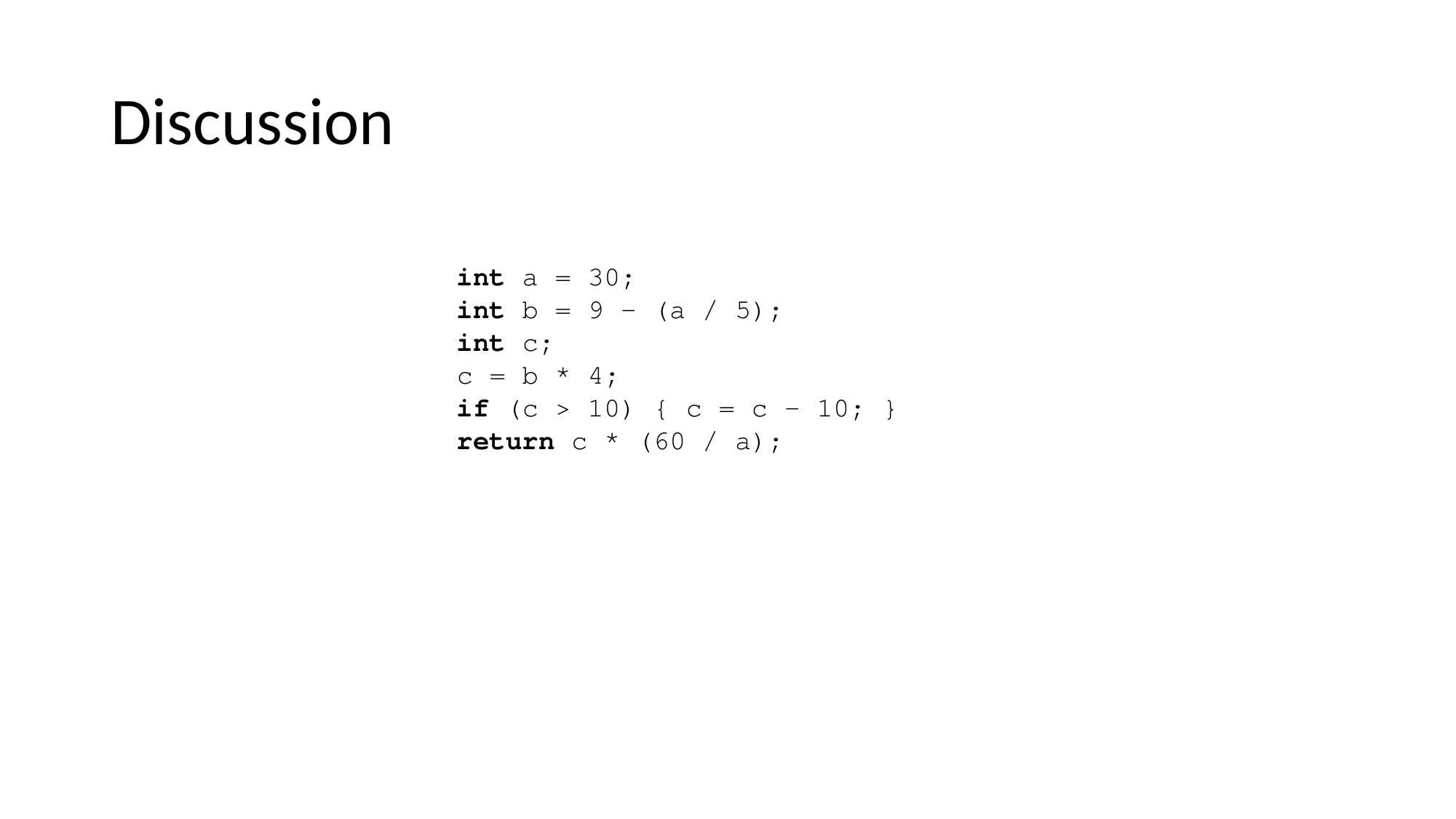

# Discussion
int a = 30;
int b = 9 - (a / 5);
int c;
c = b * 4;
if (c > 10) { c = c - 10; }
return c * (60 / a);